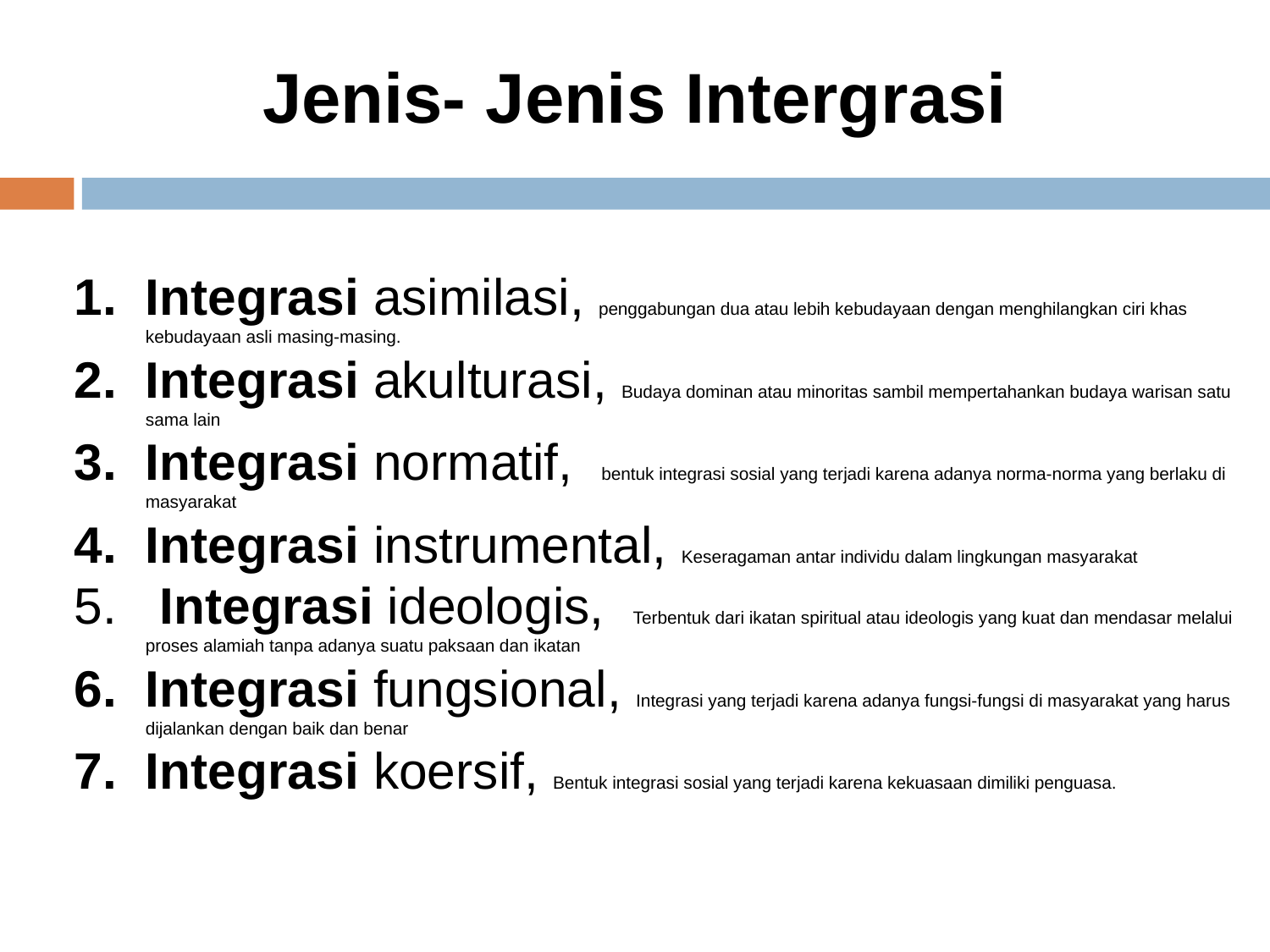

# Jenis- Jenis Intergrasi
Integrasi asimilasi, penggabungan dua atau lebih kebudayaan dengan menghilangkan ciri khas kebudayaan asli masing-masing.
Integrasi akulturasi, Budaya dominan atau minoritas sambil mempertahankan budaya warisan satu sama lain
Integrasi normatif,  bentuk integrasi sosial yang terjadi karena adanya norma-norma yang berlaku di masyarakat
Integrasi instrumental, Keseragaman antar individu dalam lingkungan masyarakat
 Integrasi ideologis,  Terbentuk dari ikatan spiritual atau ideologis yang kuat dan mendasar melalui proses alamiah tanpa adanya suatu paksaan dan ikatan
Integrasi fungsional, Integrasi yang terjadi karena adanya fungsi-fungsi di masyarakat yang harus dijalankan dengan baik dan benar
Integrasi koersif, Bentuk integrasi sosial yang terjadi karena kekuasaan dimiliki penguasa.